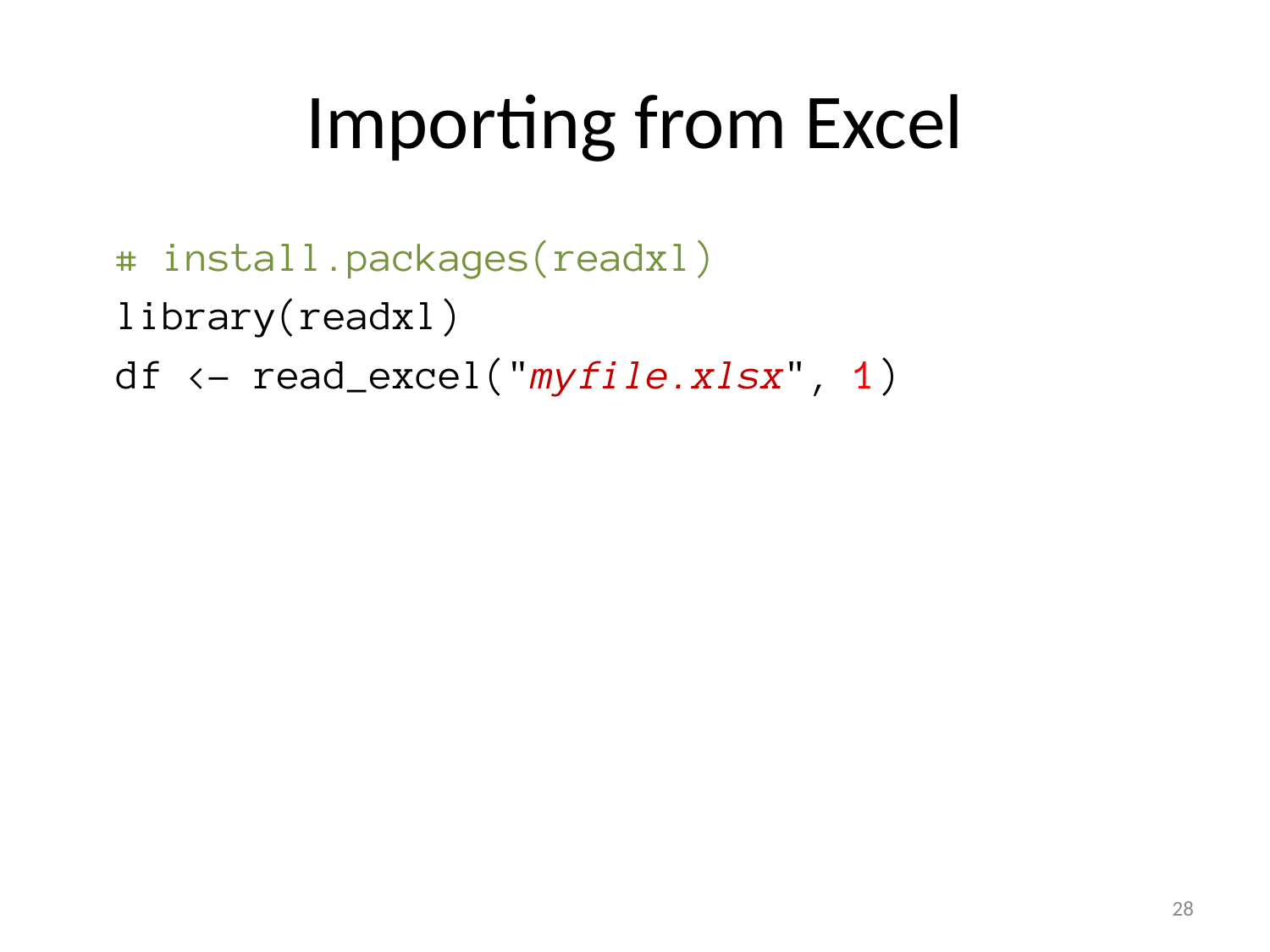

# Importing from Excel
# install.packages(readxl)
library(readxl)
df <- read_excel("myfile.xlsx", 1)

28